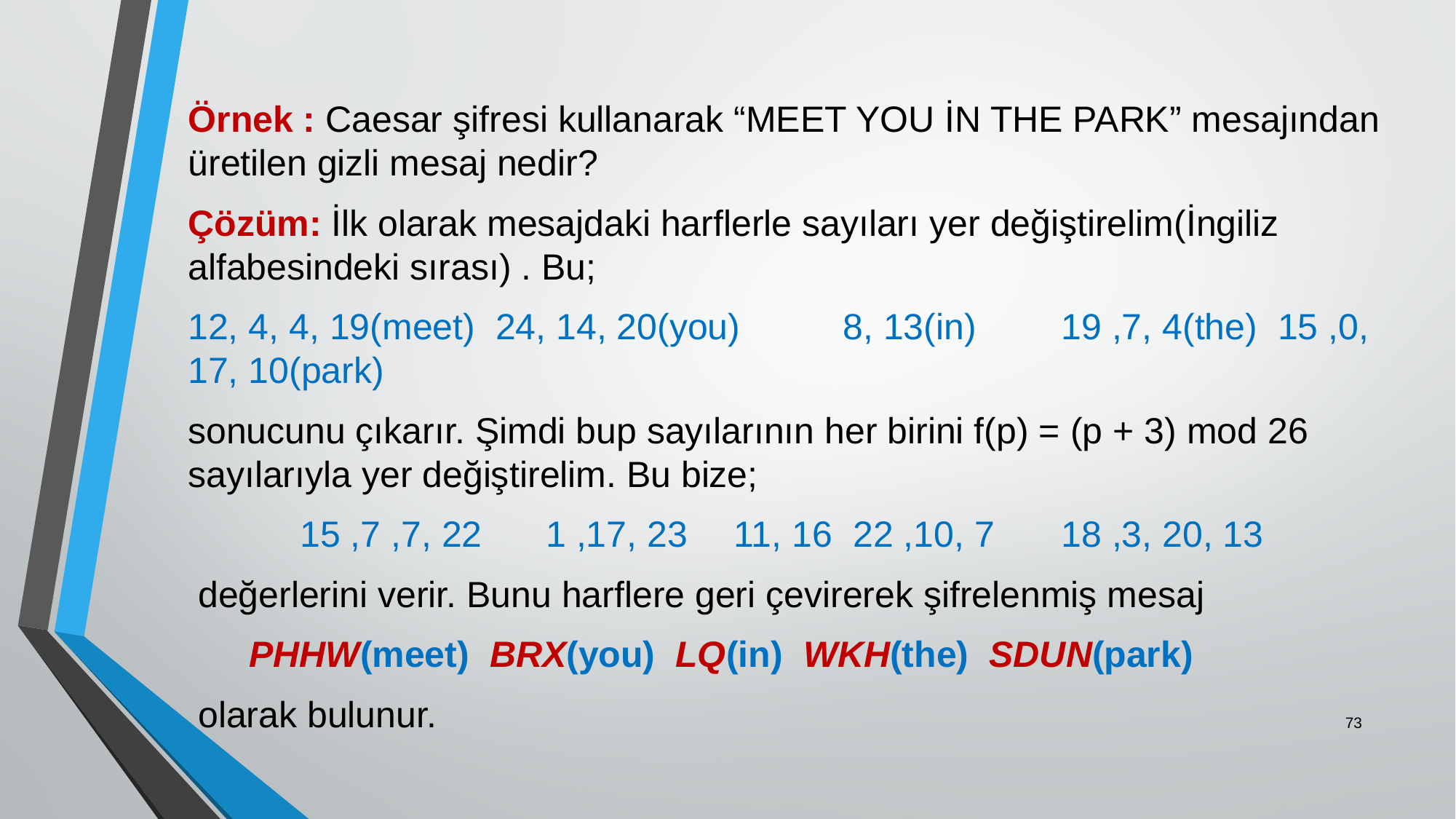

Örnek : Caesar şifresi kullanarak “MEET YOU İN THE PARK” mesajından üretilen gizli mesaj nedir?
Çözüm: İlk olarak mesajdaki harflerle sayıları yer değiştirelim(İngiliz alfabesindeki sırası) . Bu;
12, 4, 4, 19(meet)  24, 14, 20(you)    	8, 13(in)	19 ,7, 4(the)  15 ,0, 17, 10(park)
sonucunu çıkarır. Şimdi bup sayılarının her birini f(p) = (p + 3) mod 26 sayılarıyla yer değiş­tirelim. Bu bize;
           15 ,7 ,7, 22	   1 ,17, 23    	11, 16	 22 ,10, 7	18 ,3, 20, 13
 değerlerini verir. Bunu harflere geri çevirerek şifrelenmiş mesaj
      PHHW(meet)  BRX(you)  LQ(in)  WKH(the)  SDUN(park)
 olarak bulunur.
73